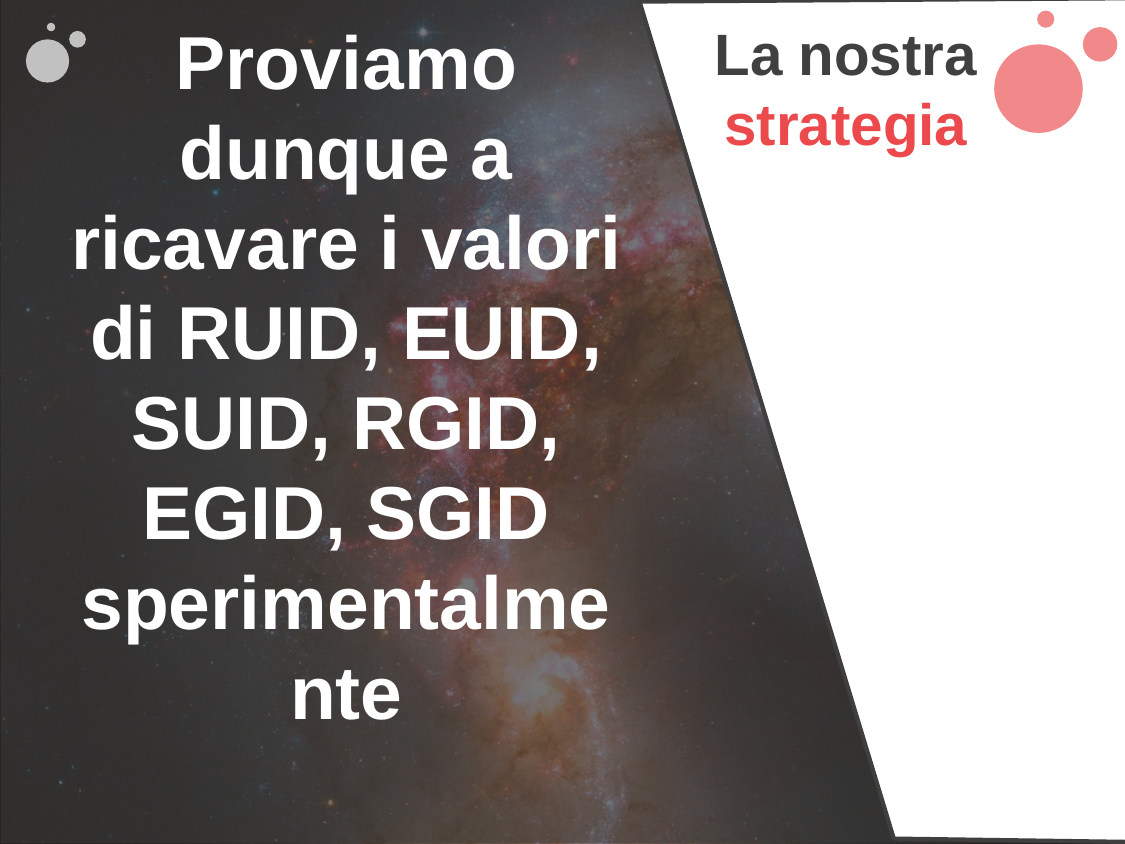

La nostra
strategia

Proviamo dunque a ricavare i valori di RUID, EUID, SUID, RGID, EGID, SGID sperimentalmente